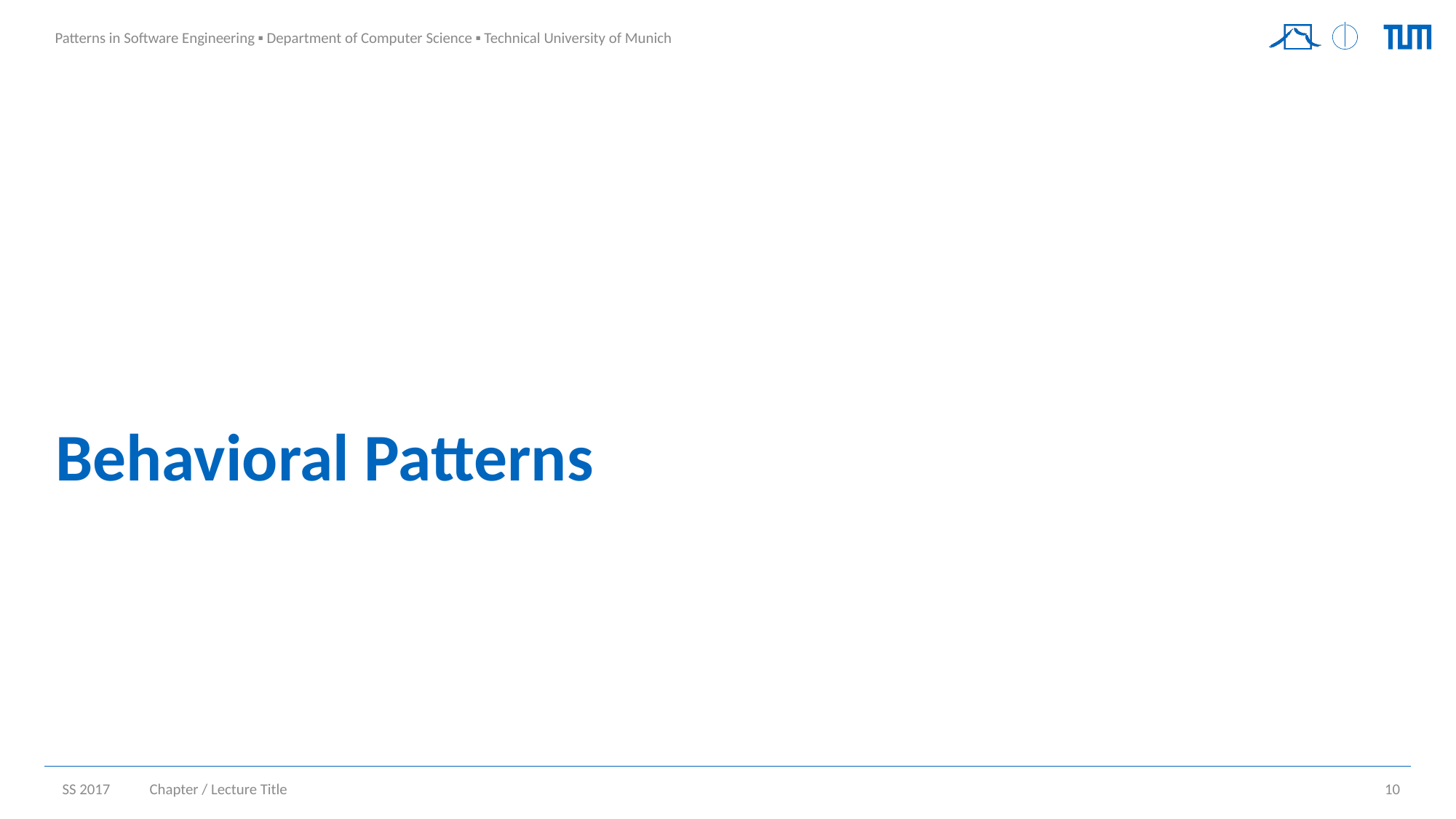

# Behavioral Patterns

Chapter / Lecture Title
10
SS 2017